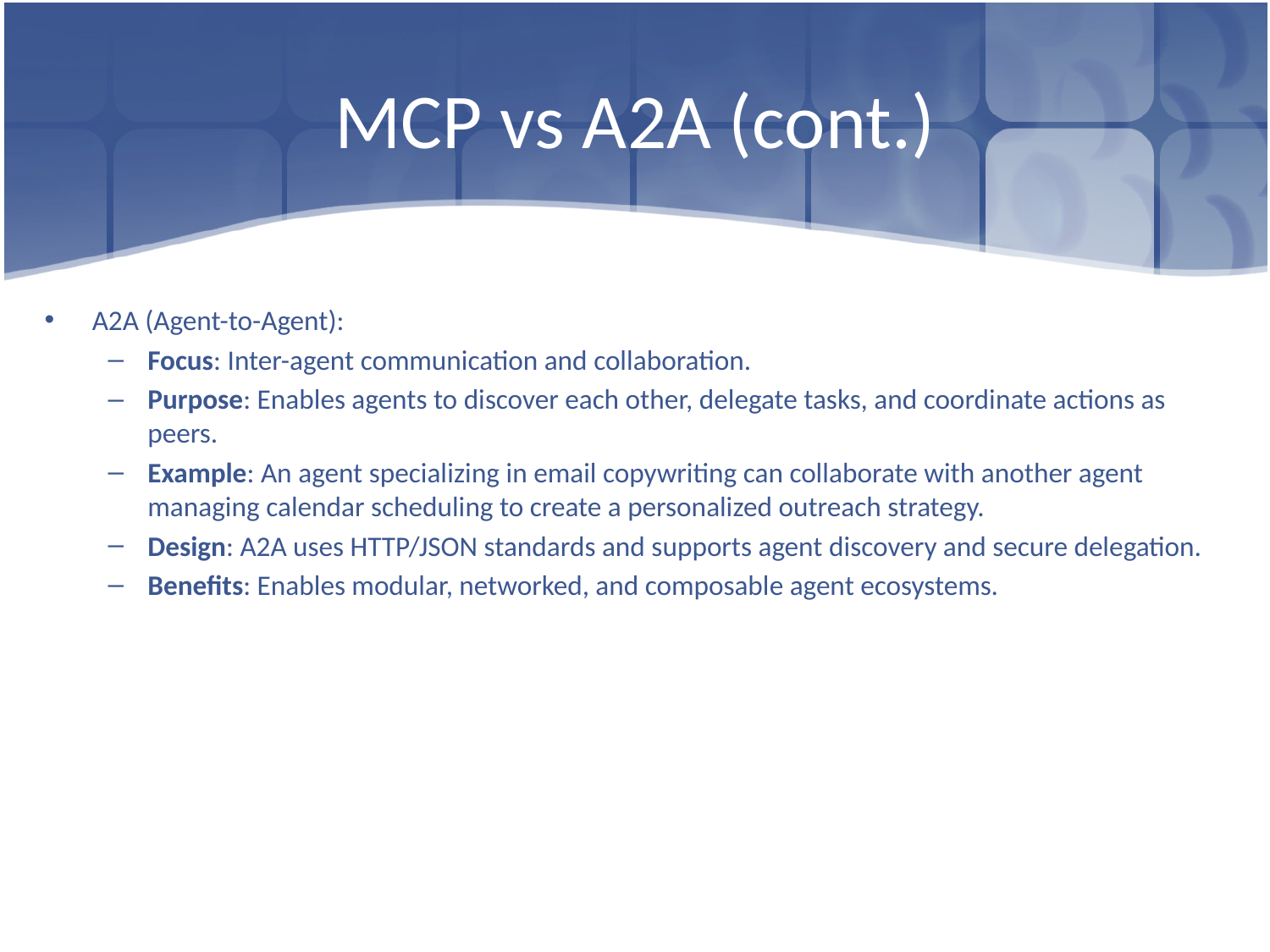

# MCP vs A2A (cont.)
A2A (Agent-to-Agent):
Focus: Inter-agent communication and collaboration.
Purpose: Enables agents to discover each other, delegate tasks, and coordinate actions as peers.
Example: An agent specializing in email copywriting can collaborate with another agent managing calendar scheduling to create a personalized outreach strategy.
Design: A2A uses HTTP/JSON standards and supports agent discovery and secure delegation.
Benefits: Enables modular, networked, and composable agent ecosystems.